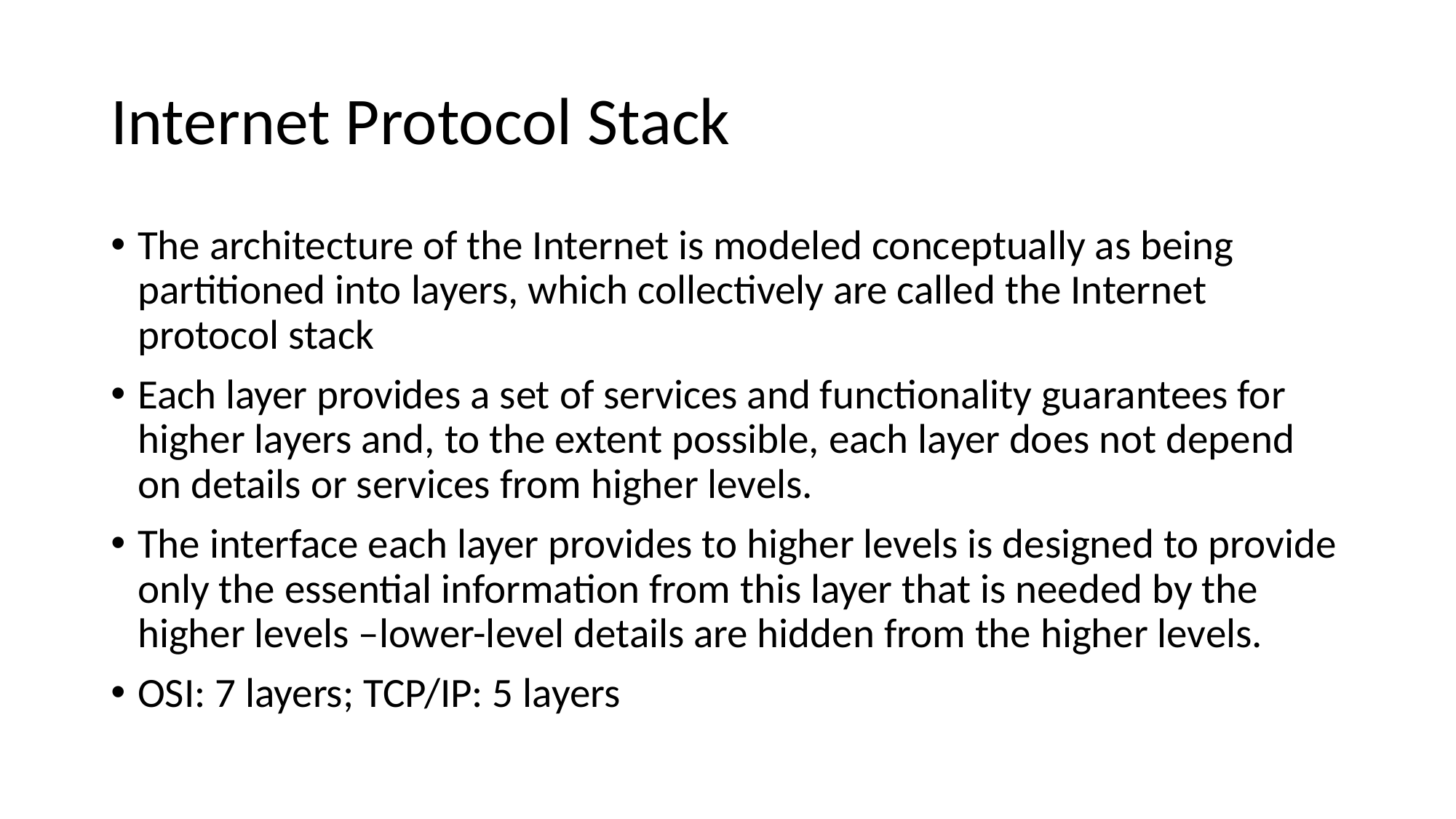

# Internet Protocol Stack
The architecture of the Internet is modeled conceptually as being partitioned into layers, which collectively are called the Internet protocol stack
Each layer provides a set of services and functionality guarantees for higher layers and, to the extent possible, each layer does not depend on details or services from higher levels.
The interface each layer provides to higher levels is designed to provide only the essential information from this layer that is needed by the higher levels –lower-level details are hidden from the higher levels.
OSI: 7 layers; TCP/IP: 5 layers